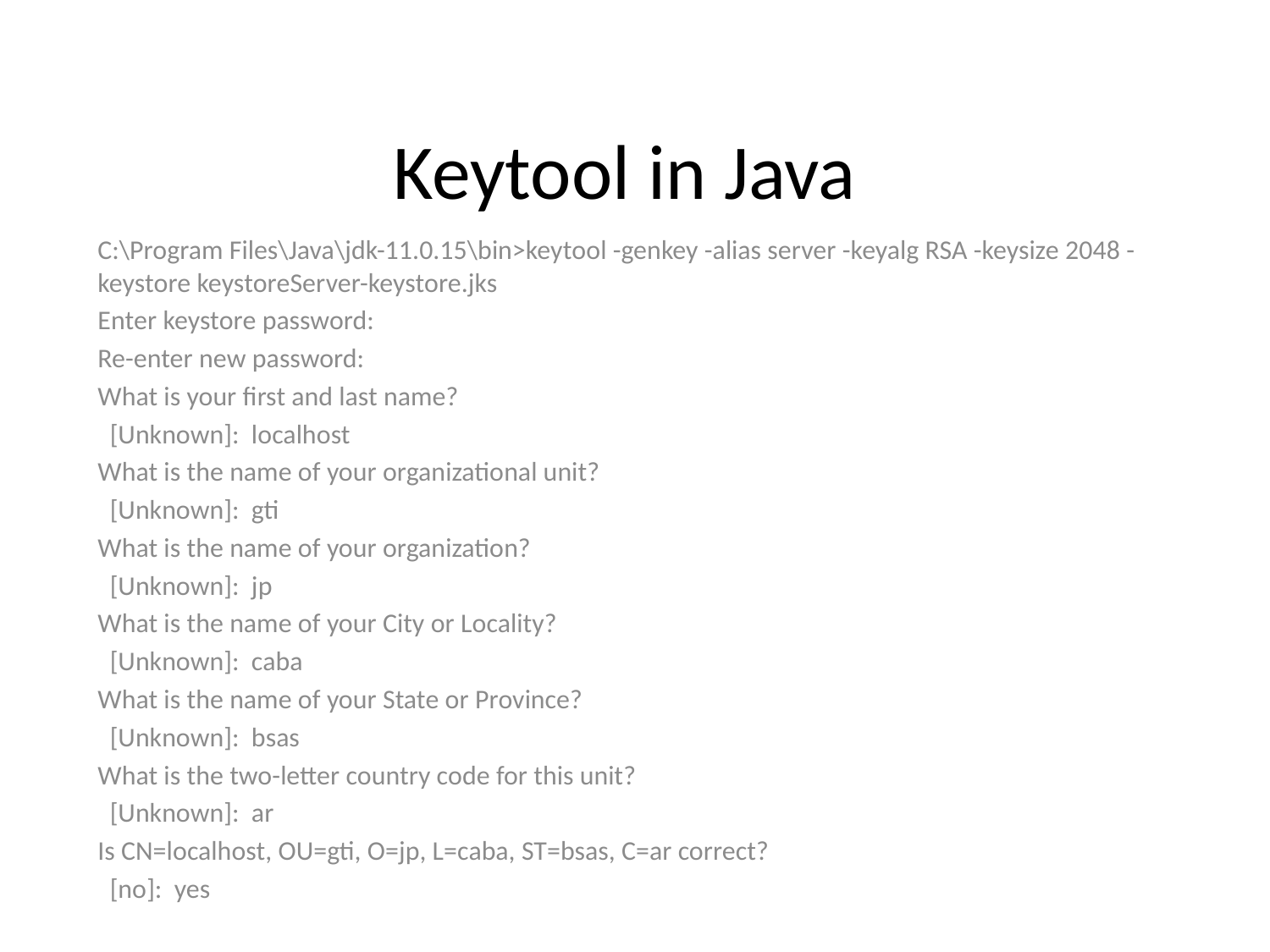

# Keytool in Java
C:\Program Files\Java\jdk-11.0.15\bin>keytool -genkey -alias server -keyalg RSA -keysize 2048 -keystore keystoreServer-keystore.jks
Enter keystore password:
Re-enter new password:
What is your first and last name?
  [Unknown]:  localhost
What is the name of your organizational unit?
  [Unknown]:  gti
What is the name of your organization?
  [Unknown]:  jp
What is the name of your City or Locality?
  [Unknown]:  caba
What is the name of your State or Province?
  [Unknown]:  bsas
What is the two-letter country code for this unit?
  [Unknown]:  ar
Is CN=localhost, OU=gti, O=jp, L=caba, ST=bsas, C=ar correct?
  [no]:  yes